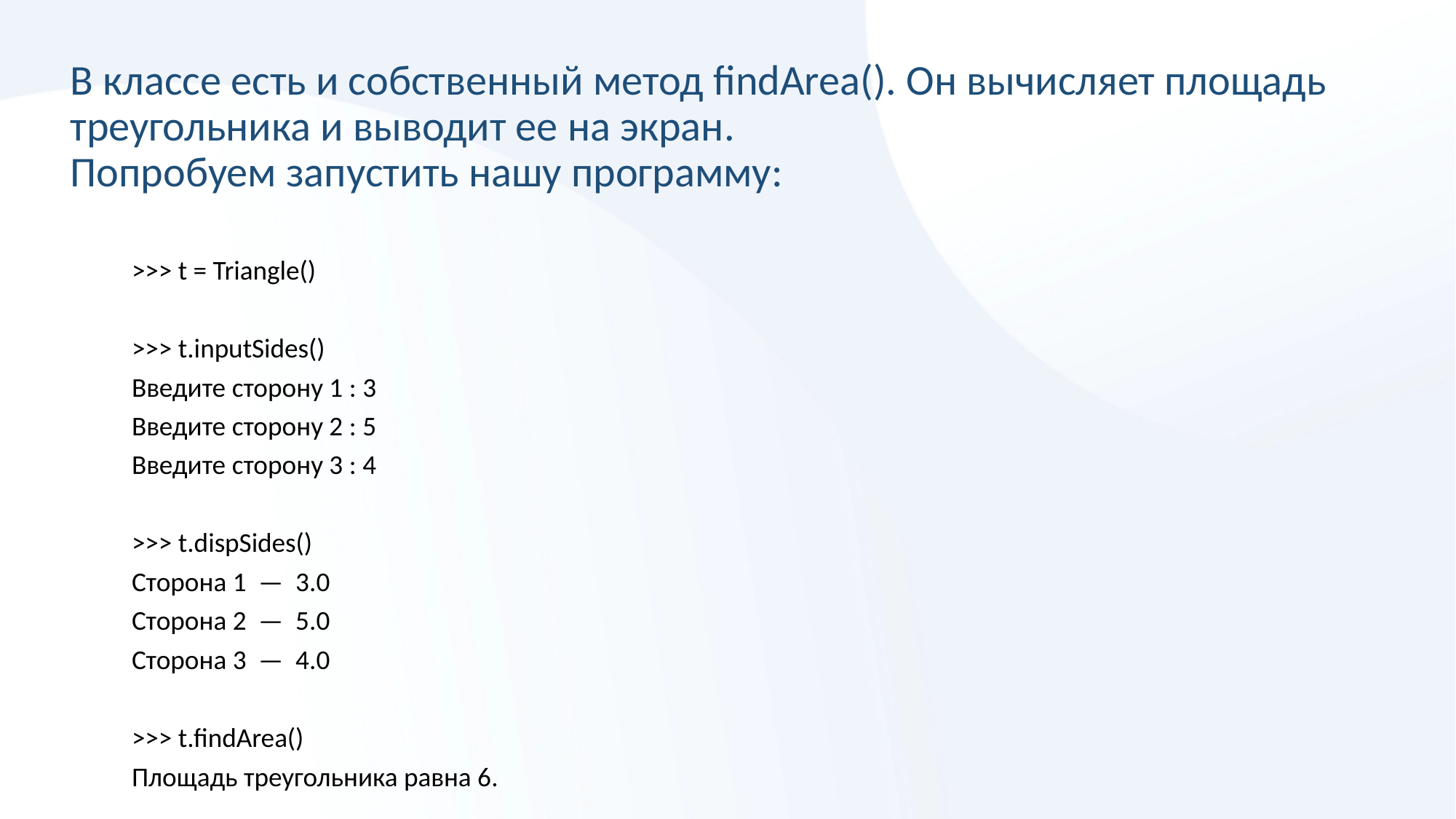

# В классе есть и собственный метод findArea(). Он вычисляет площадь треугольника и выводит ее на экран. Попробуем запустить нашу программу:
>>> t = Triangle()

>>> t.inputSides()
Введите сторону 1 : 3
Введите сторону 2 : 5
Введите сторону 3 : 4

>>> t.dispSides()
Сторона 1  —  3.0
Сторона 2  —  5.0
Сторона 3  —  4.0

>>> t.findArea()
Площадь треугольника равна 6.